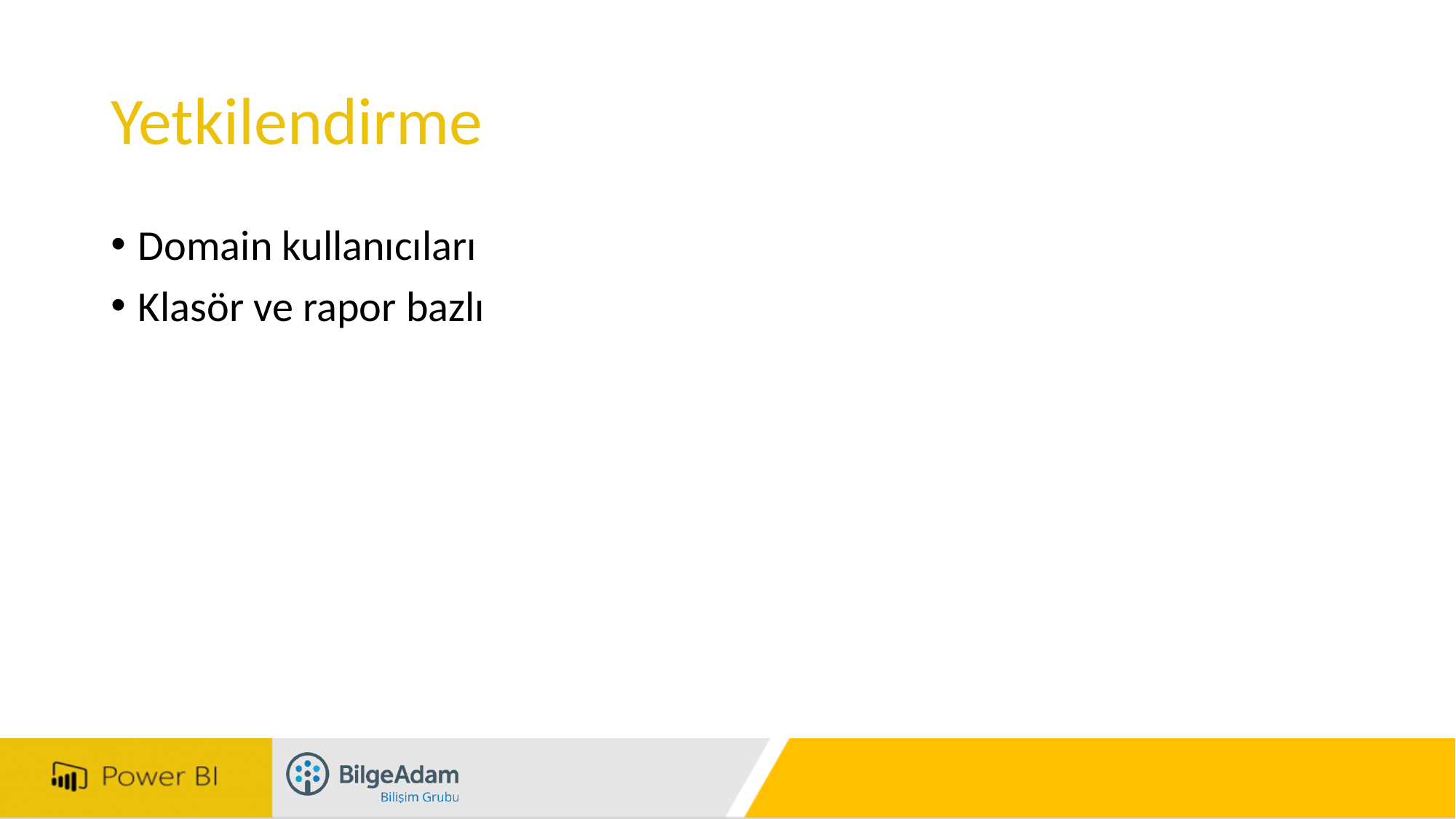

# Yetkilendirme
Domain kullanıcıları
Klasör ve rapor bazlı